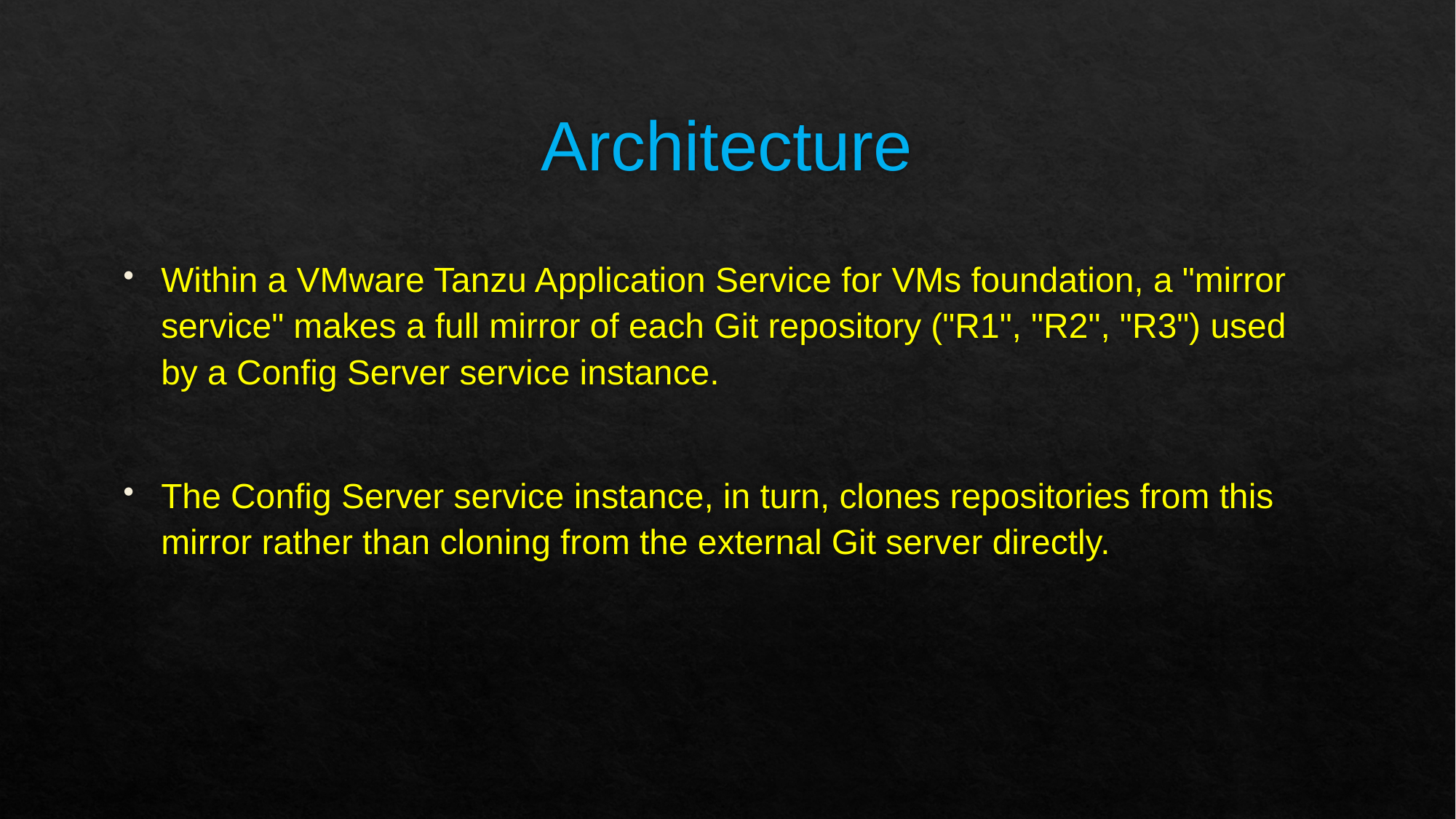

# Architecture
Within a VMware Tanzu Application Service for VMs foundation, a "mirror service" makes a full mirror of each Git repository ("R1", "R2", "R3") used by a Config Server service instance.

The Config Server service instance, in turn, clones repositories from this mirror rather than cloning from the external Git server directly.